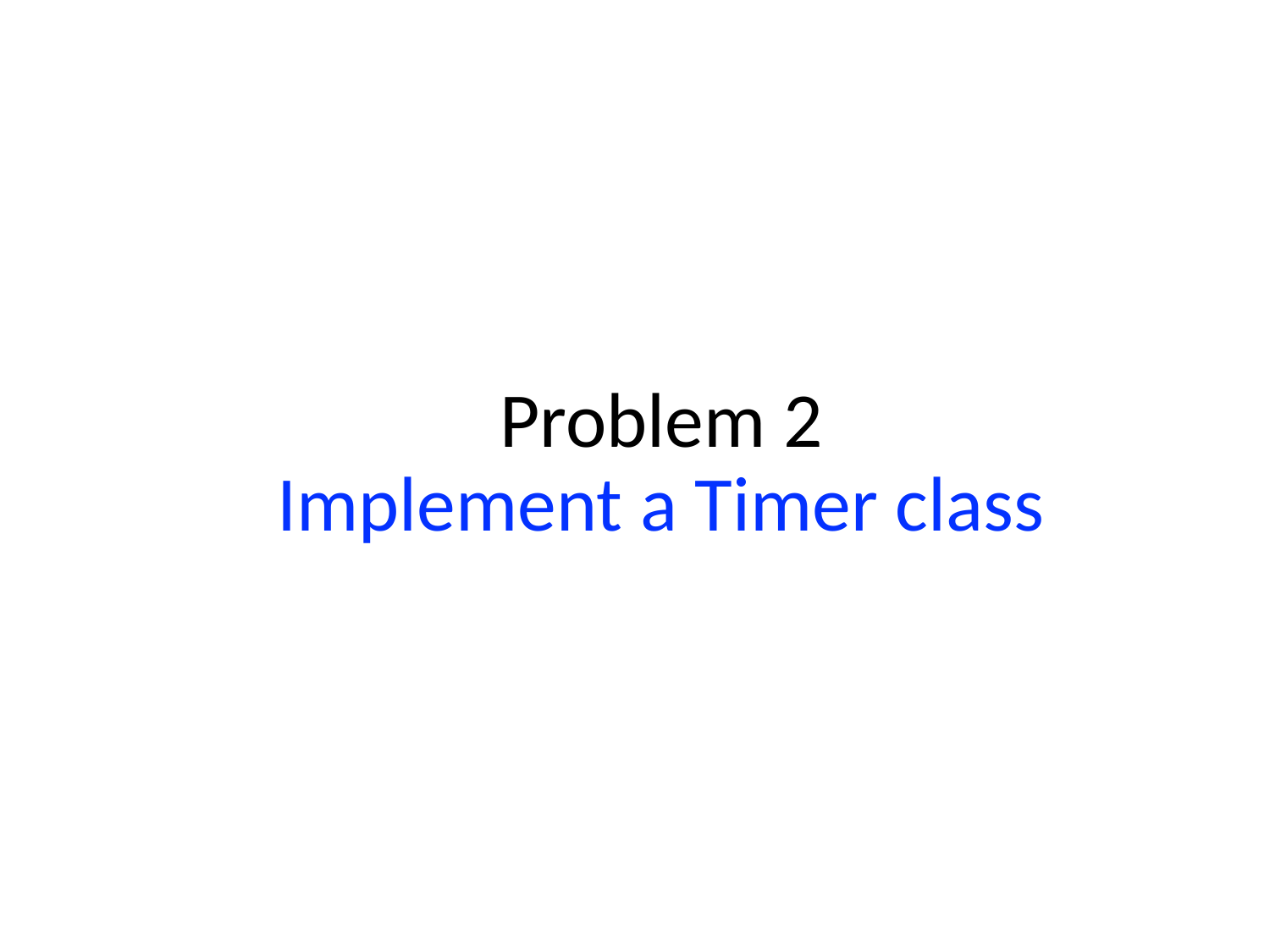

# Problem 2 Implement a Timer class